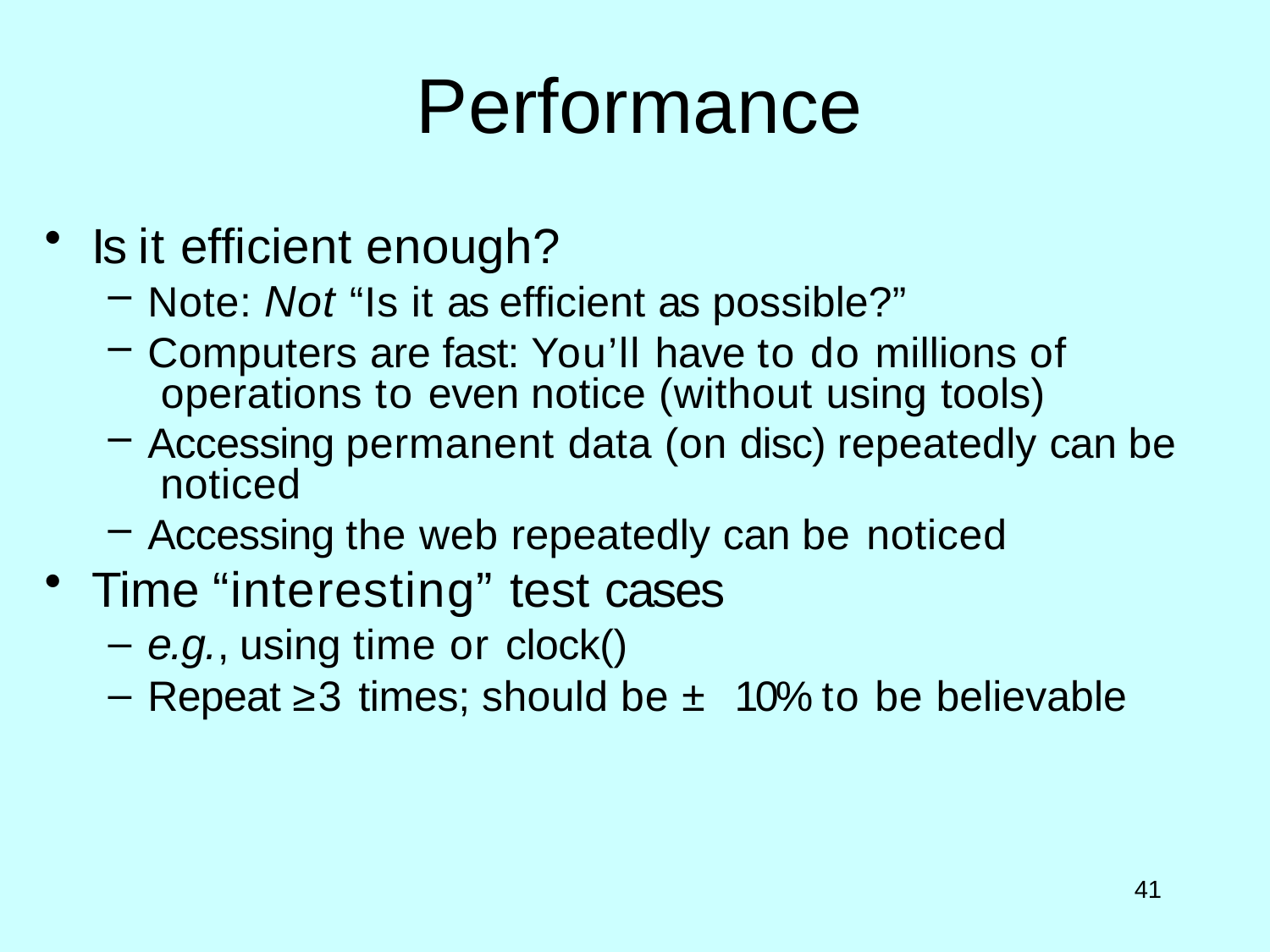

# Performance
Is it efficient enough?
Note: Not “Is it as efficient as possible?”
Computers are fast: You’ll have to do millions of  operations to even notice (without using tools)
Accessing permanent data (on disc) repeatedly can be  noticed
Accessing the web repeatedly can be noticed
Time “interesting” test cases
e.g., using time or clock()
Repeat ≥3 times; should be ± 10% to be believable
41